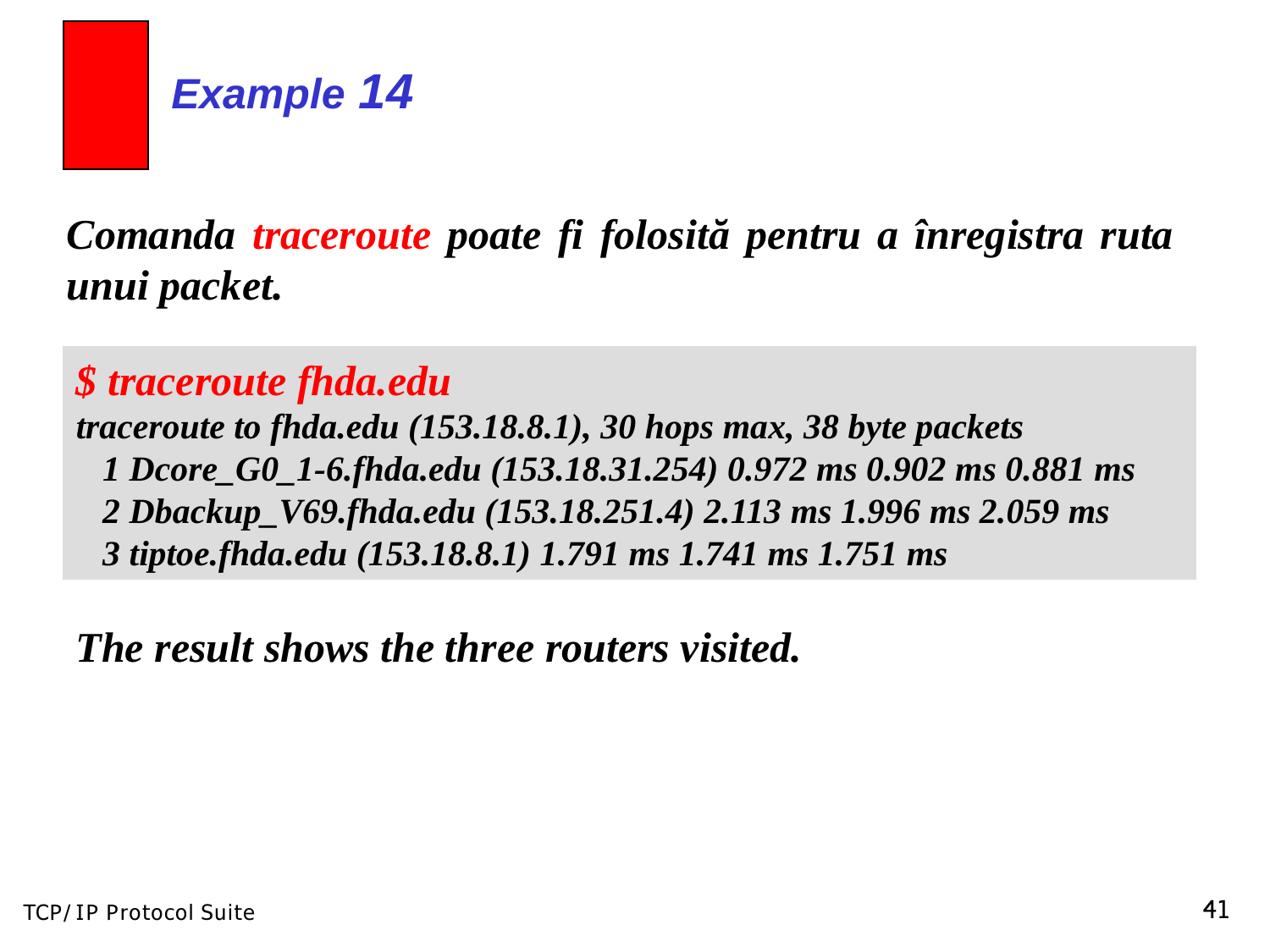

Example 14
Comanda traceroute poate fi folosită pentru a înregistra ruta unui packet.
$ traceroute fhda.edu
traceroute to fhda.edu (153.18.8.1), 30 hops max, 38 byte packets
   1 Dcore_G0_1-6.fhda.edu (153.18.31.254) 0.972 ms 0.902 ms 0.881 ms
   2 Dbackup_V69.fhda.edu (153.18.251.4) 2.113 ms 1.996 ms 2.059 ms
   3 tiptoe.fhda.edu (153.18.8.1) 1.791 ms 1.741 ms 1.751 ms
The result shows the three routers visited.
41
TCP/IP Protocol Suite